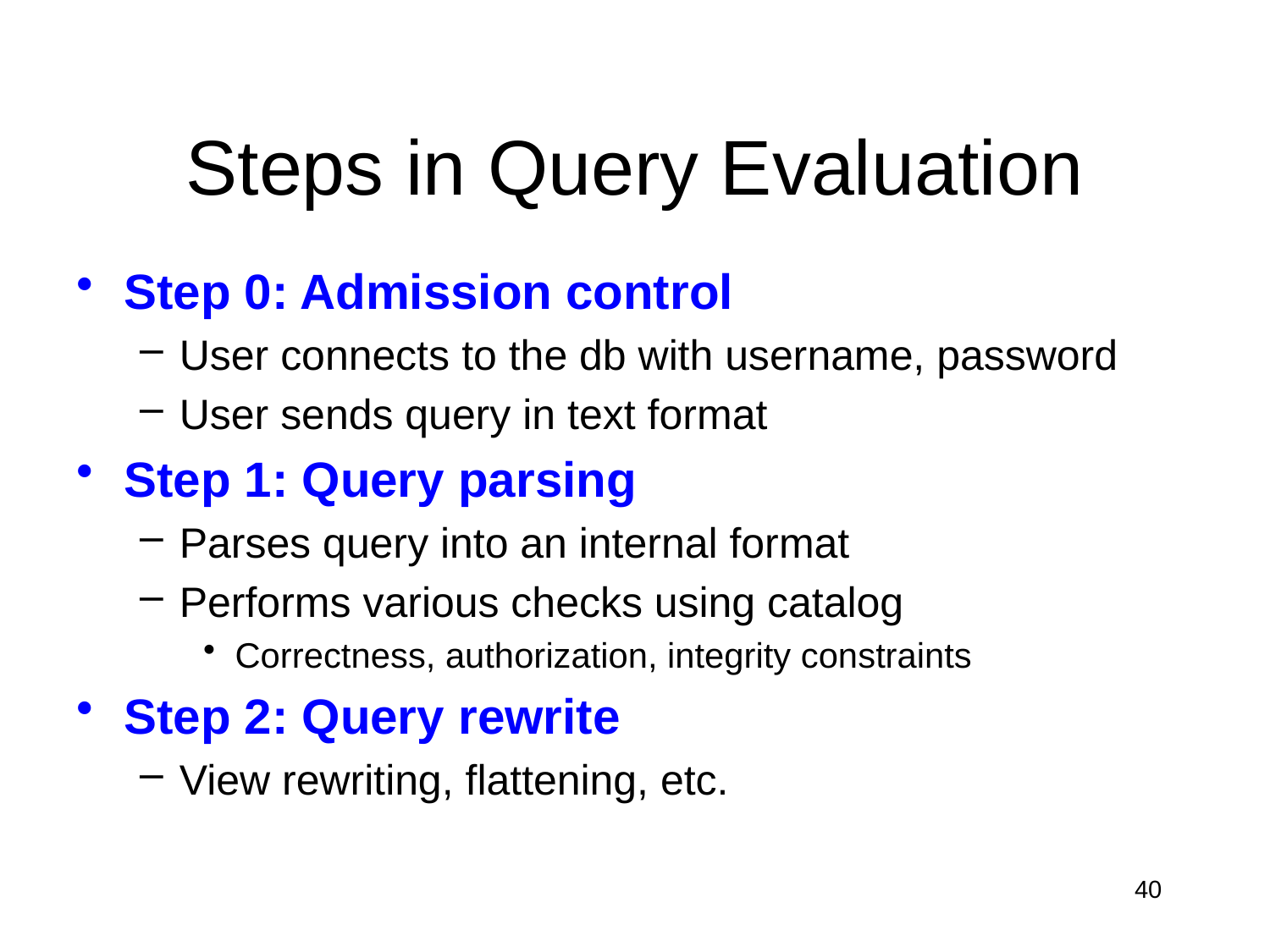

# Steps in Query Evaluation
Step 0: Admission control
User connects to the db with username, password
User sends query in text format
Step 1: Query parsing
Parses query into an internal format
Performs various checks using catalog
Correctness, authorization, integrity constraints
Step 2: Query rewrite
View rewriting, flattening, etc.

40